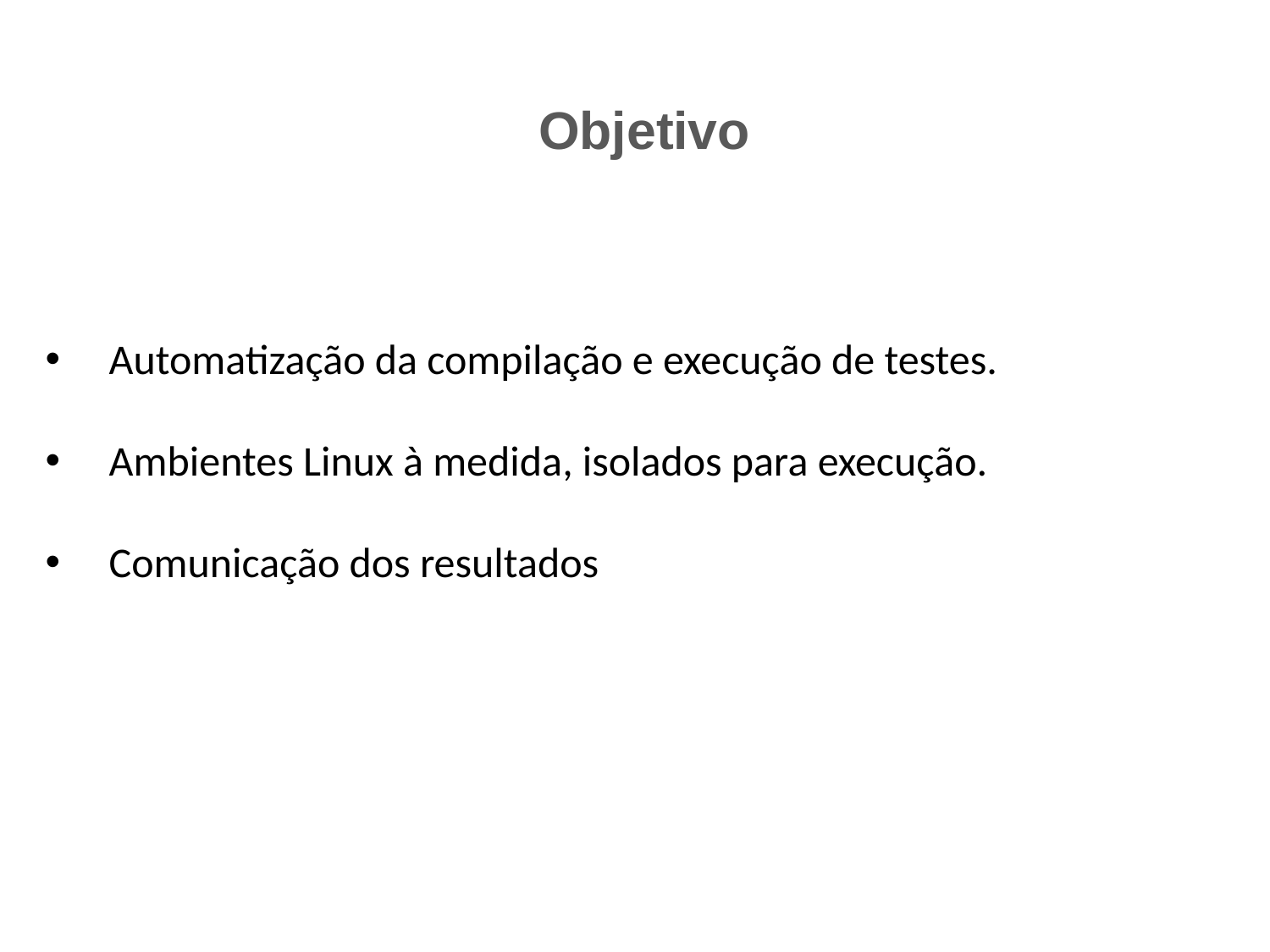

# Objetivo
Automatização da compilação e execução de testes.

Ambientes Linux à medida, isolados para execução.

Comunicação dos resultados